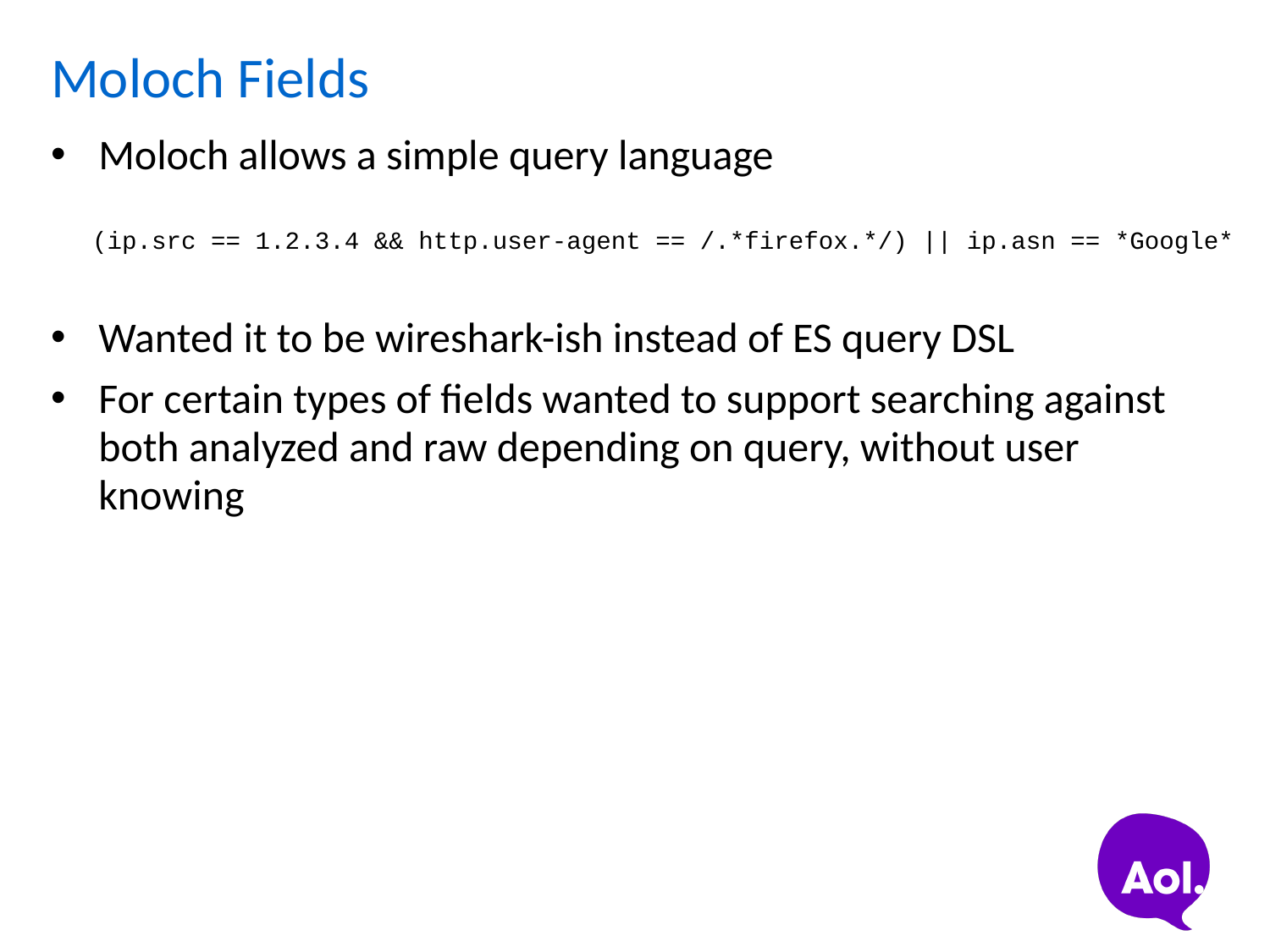

# Moloch Fields
Moloch allows a simple query language

Wanted it to be wireshark-ish instead of ES query DSL
For certain types of fields wanted to support searching against both analyzed and raw depending on query, without user knowing

(ip.src == 1.2.3.4 && http.user-agent == /.*firefox.*/) || ip.asn == *Google*